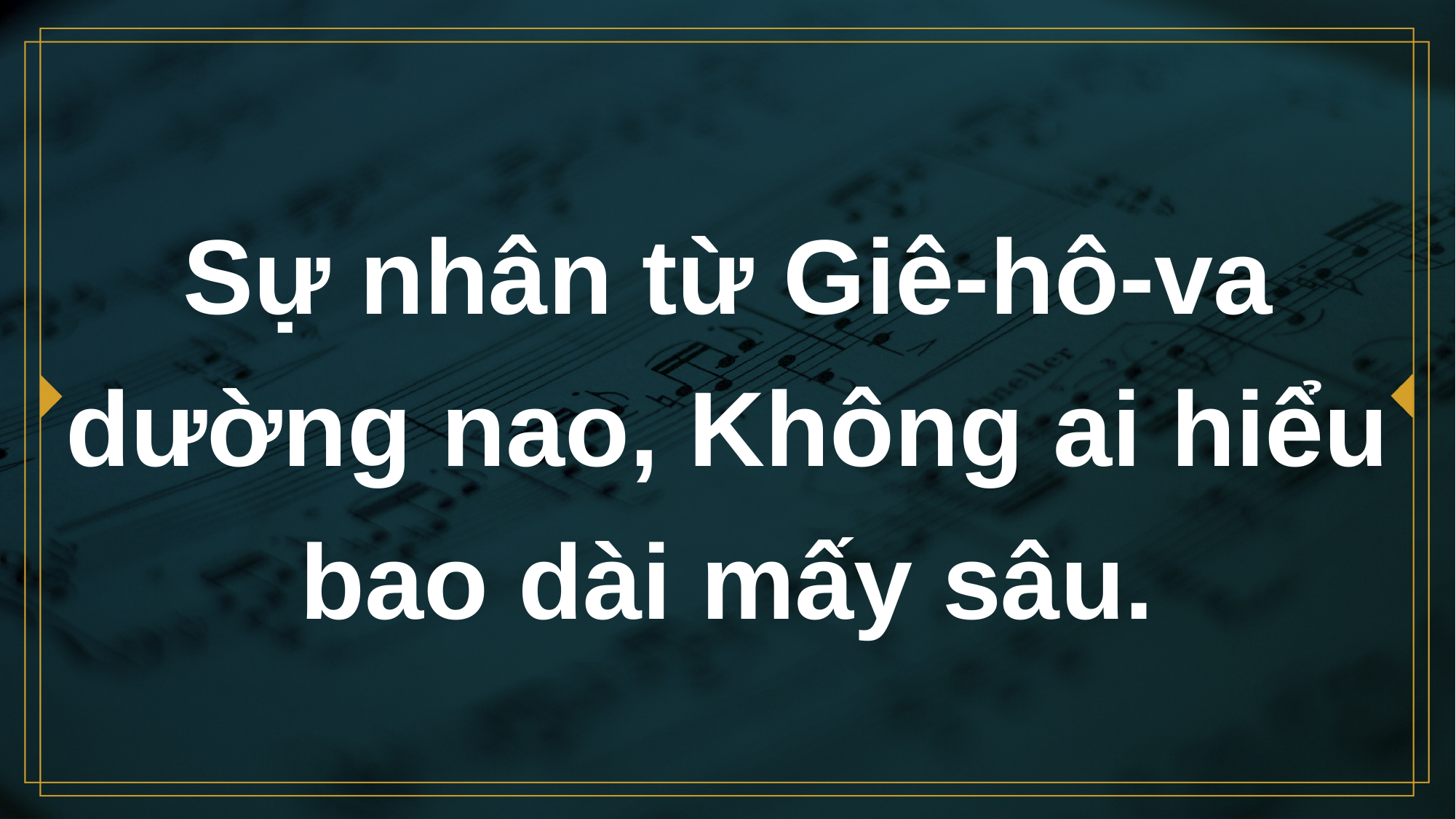

# Sự nhân từ Giê-hô-va dường nao, Không ai hiểu bao dài mấy sâu.